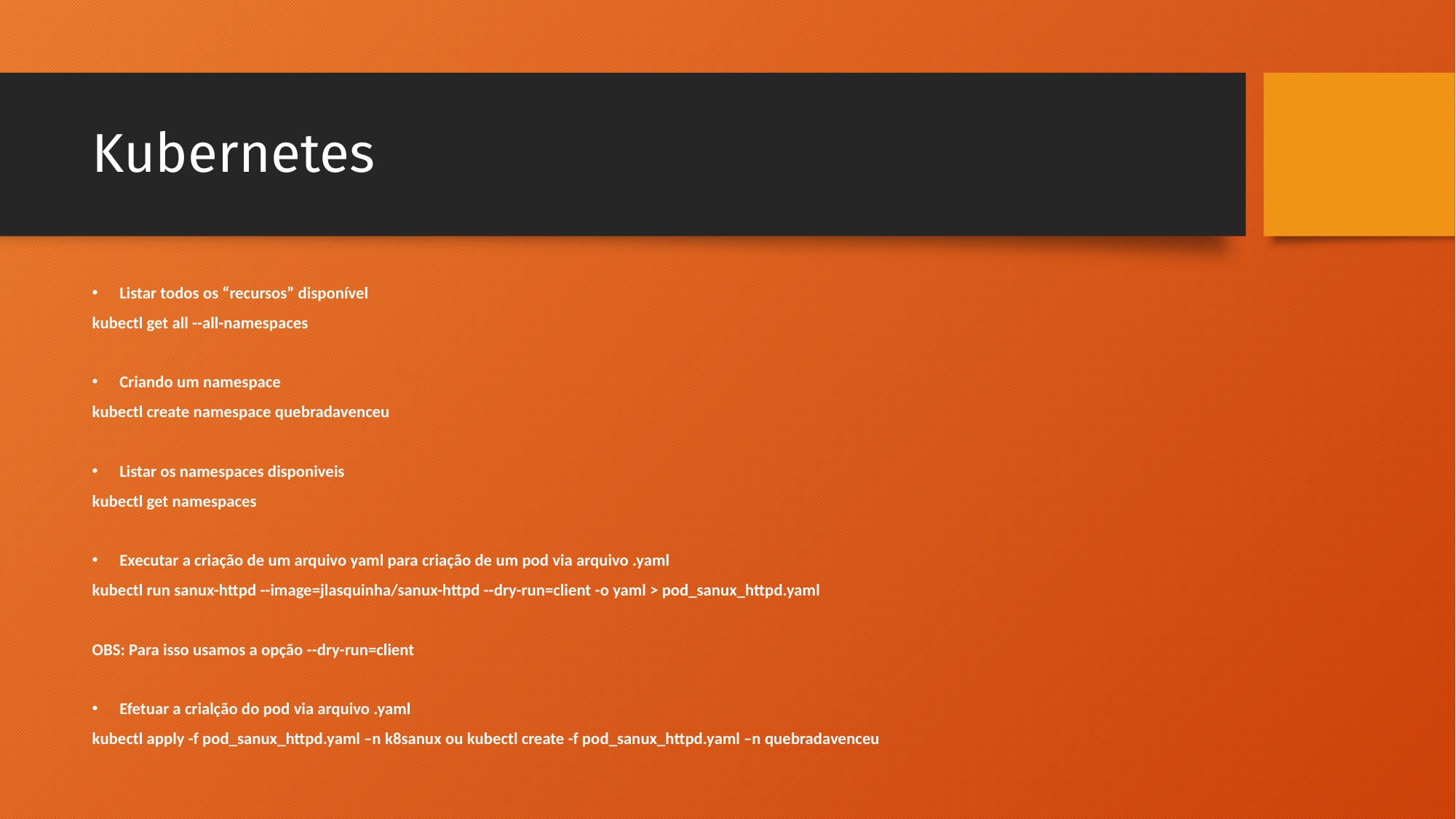

# Kubernetes
Listar todos os “recursos” disponível
kubectl get all --all-namespaces

Criando um namespace
kubectl create namespace quebradavenceu

Listar os namespaces disponiveis
kubectl get namespaces

Executar a criação de um arquivo yaml para criação de um pod via arquivo .yaml
kubectl run sanux-httpd --image=jlasquinha/sanux-httpd --dry-run=client -o yaml > pod_sanux_httpd.yaml

OBS: Para isso usamos a opção --dry-run=client

Efetuar a crialção do pod via arquivo .yaml
kubectl apply -f pod_sanux_httpd.yaml –n k8sanux ou kubectl create -f pod_sanux_httpd.yaml –n quebradavenceu